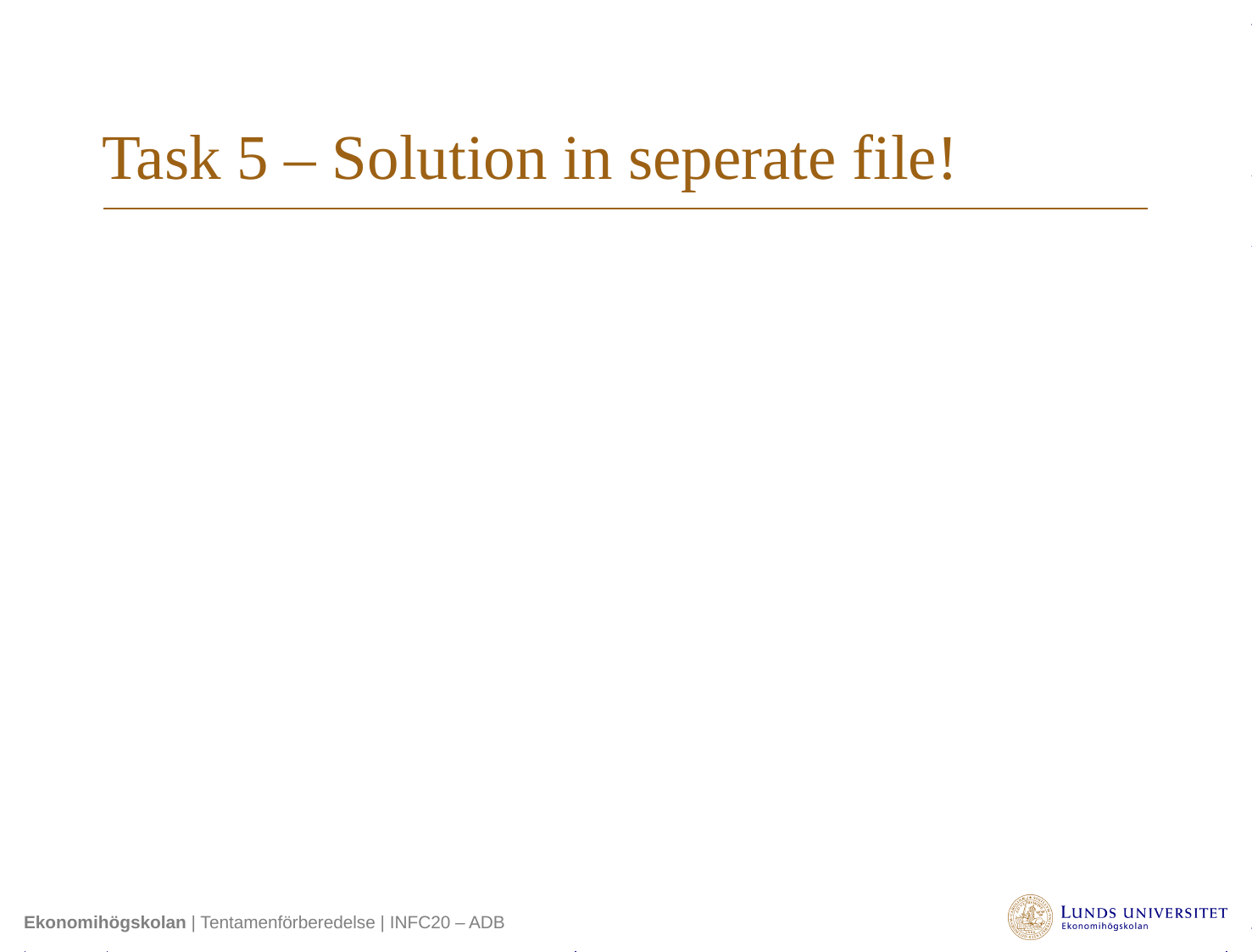

# Task 5 – Solution in seperate file!